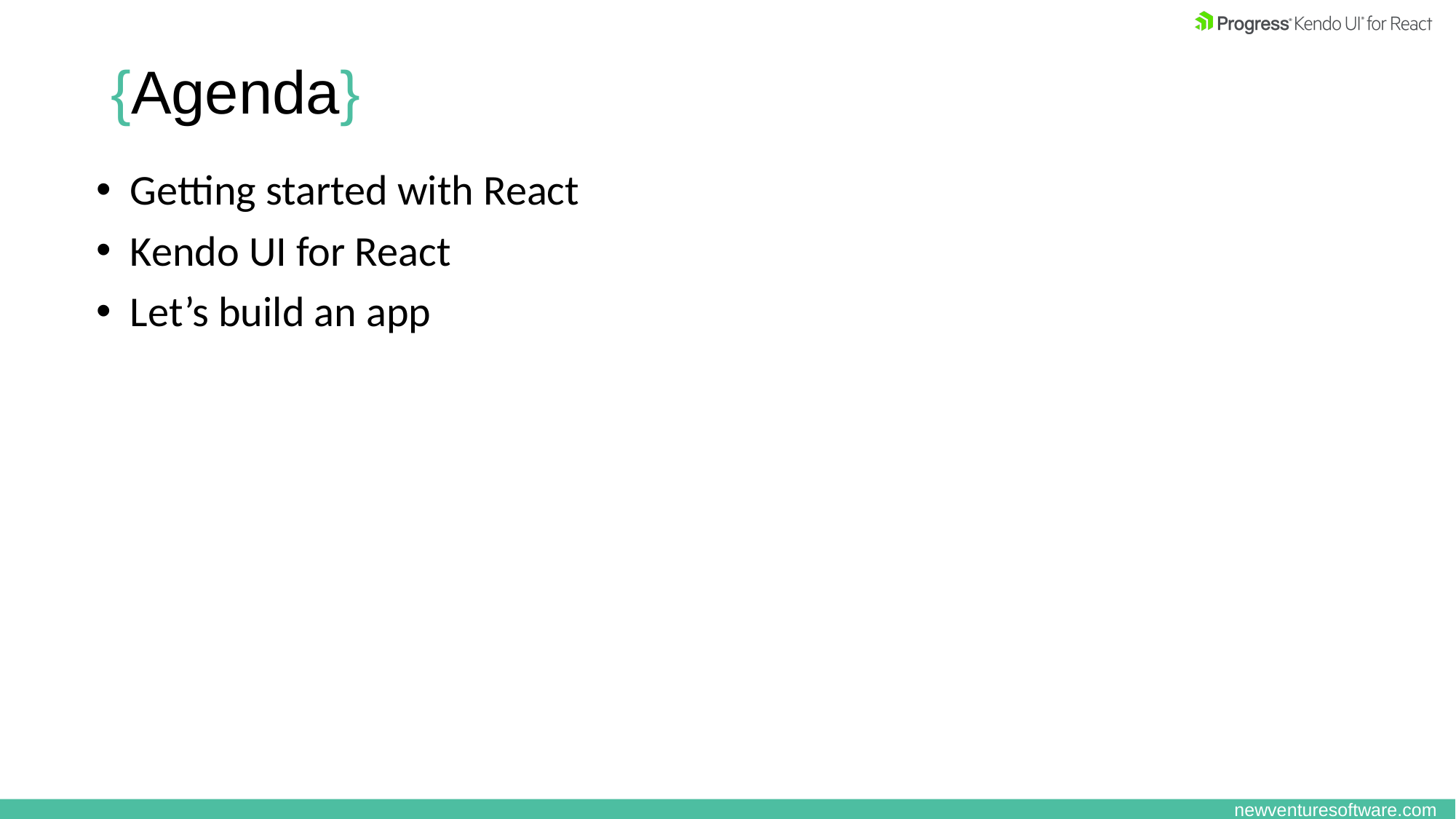

# {Agenda}
Getting started with React
Kendo UI for React
Let’s build an app